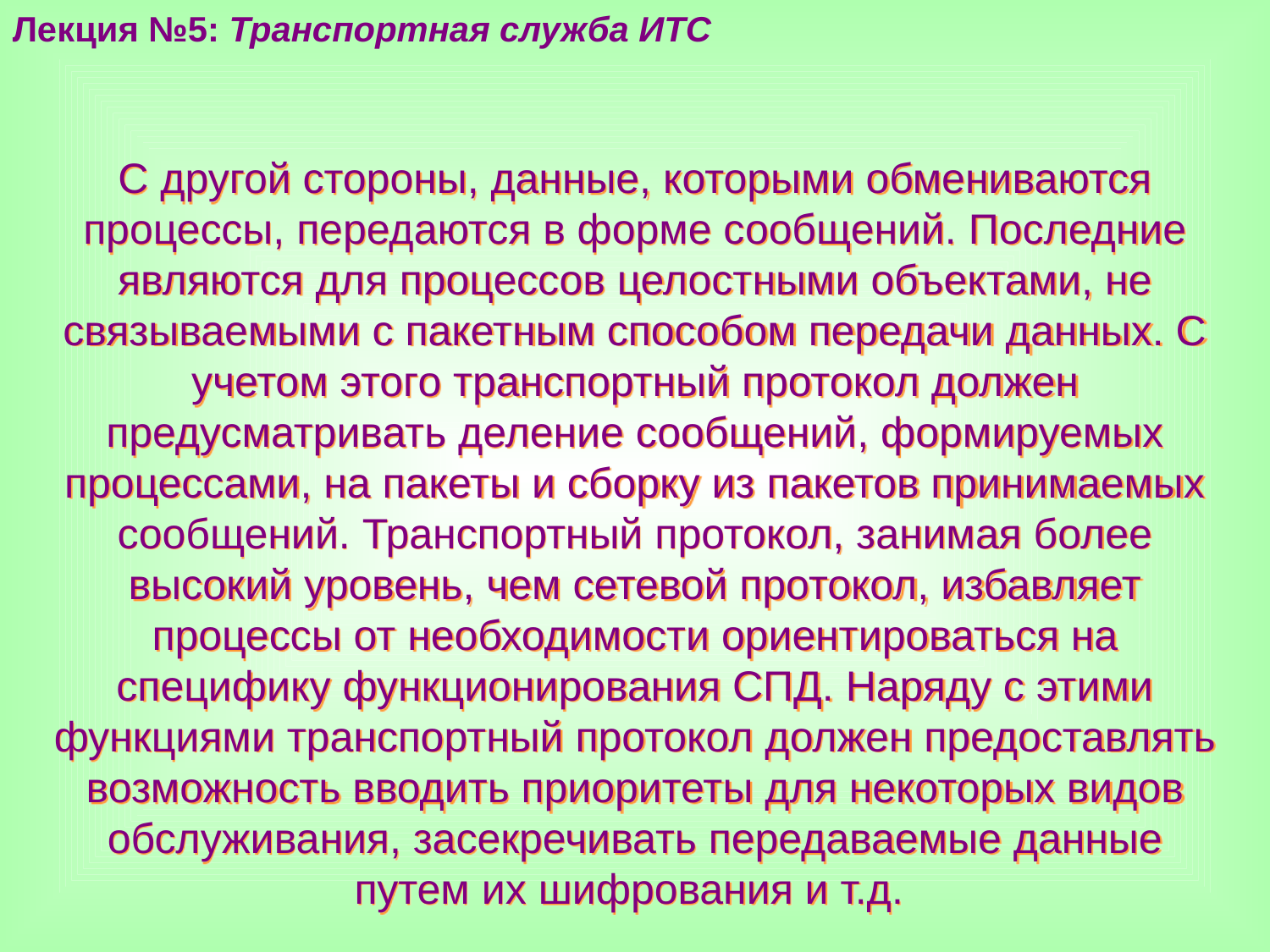

Лекция №5: Транспортная служба ИТС
С другой стороны, данные, которыми обмениваются процессы, передаются в форме сообщений. Последние являются для процессов целостными объектами, не связываемыми с пакетным способом передачи данных. С учетом этого транспортный протокол должен предусматривать деление сообщений, формируемых процессами, на пакеты и сборку из пакетов принимаемых сообщений. Транспортный протокол, занимая более высокий уровень, чем сетевой протокол, избавляет процессы от необходимости ориентироваться на специфику функционирования СПД. Наряду с этими функциями транспортный протокол должен предоставлять возможность вводить приоритеты для некоторых видов обслуживания, засекречивать передаваемые данные путем их шифрования и т.д.